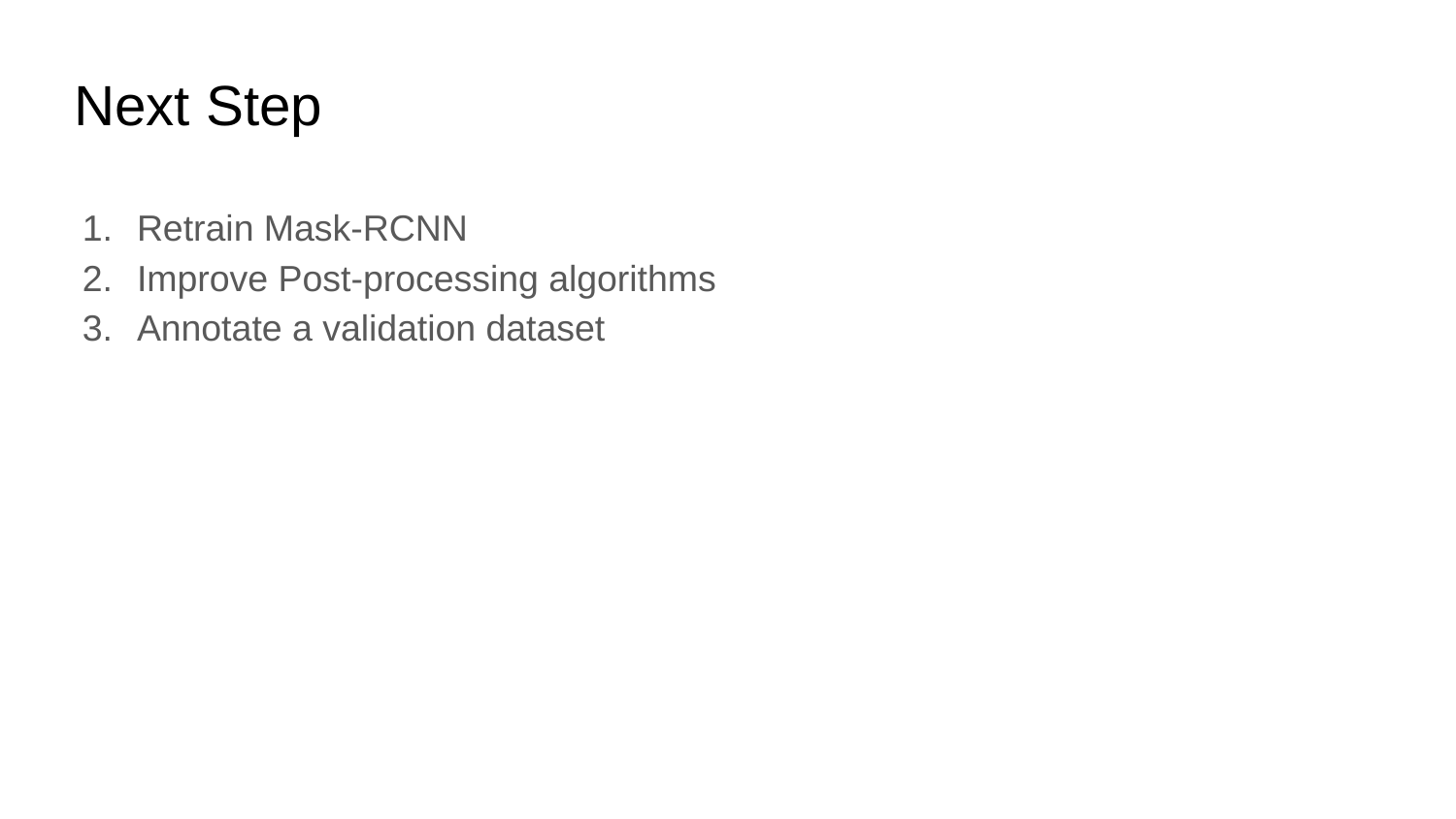

# Next Step
Retrain Mask-RCNN
Improve Post-processing algorithms
Annotate a validation dataset